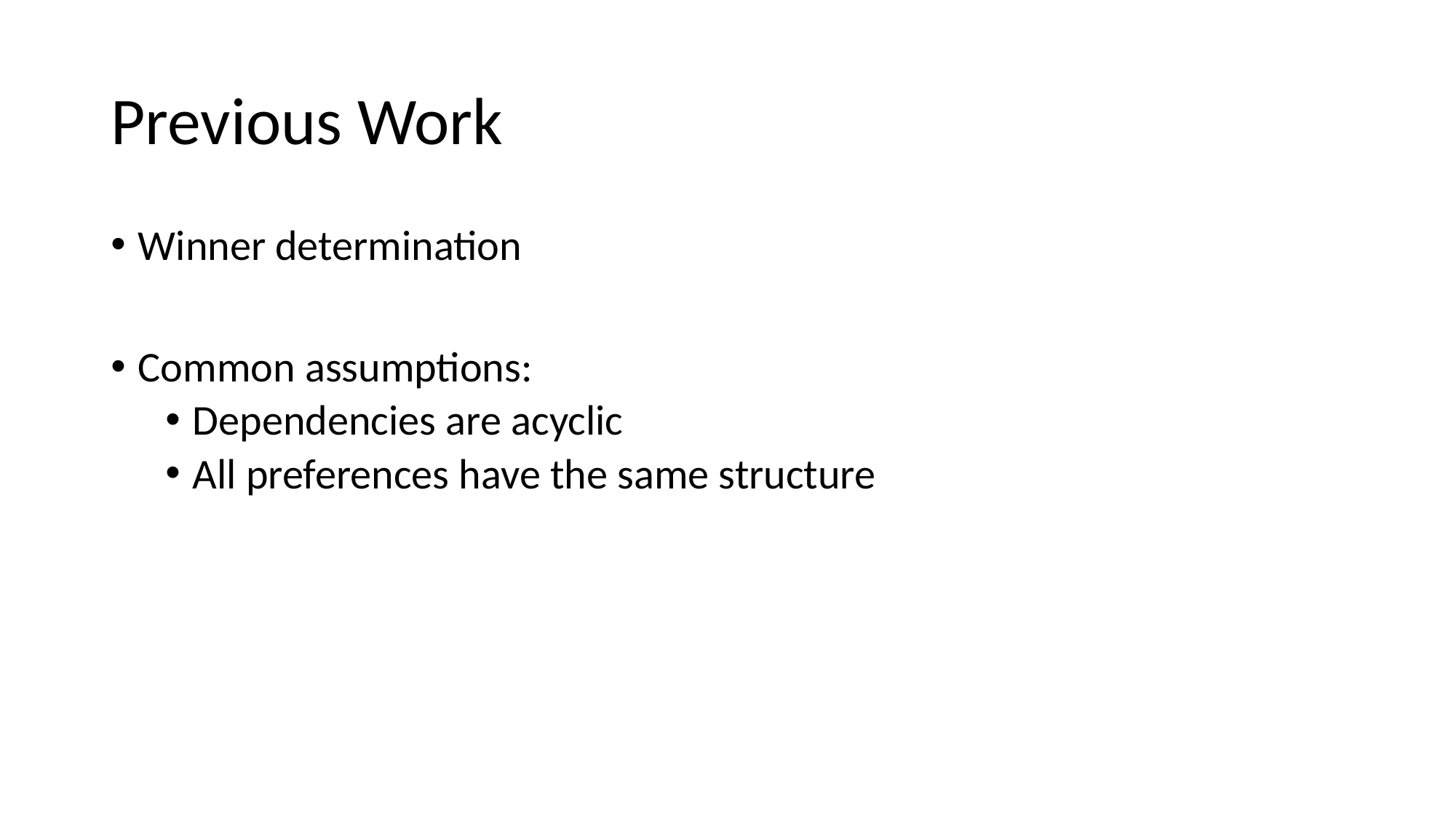

# Previous Work
Winner determination

Common assumptions:
Dependencies are acyclic
All preferences have the same structure